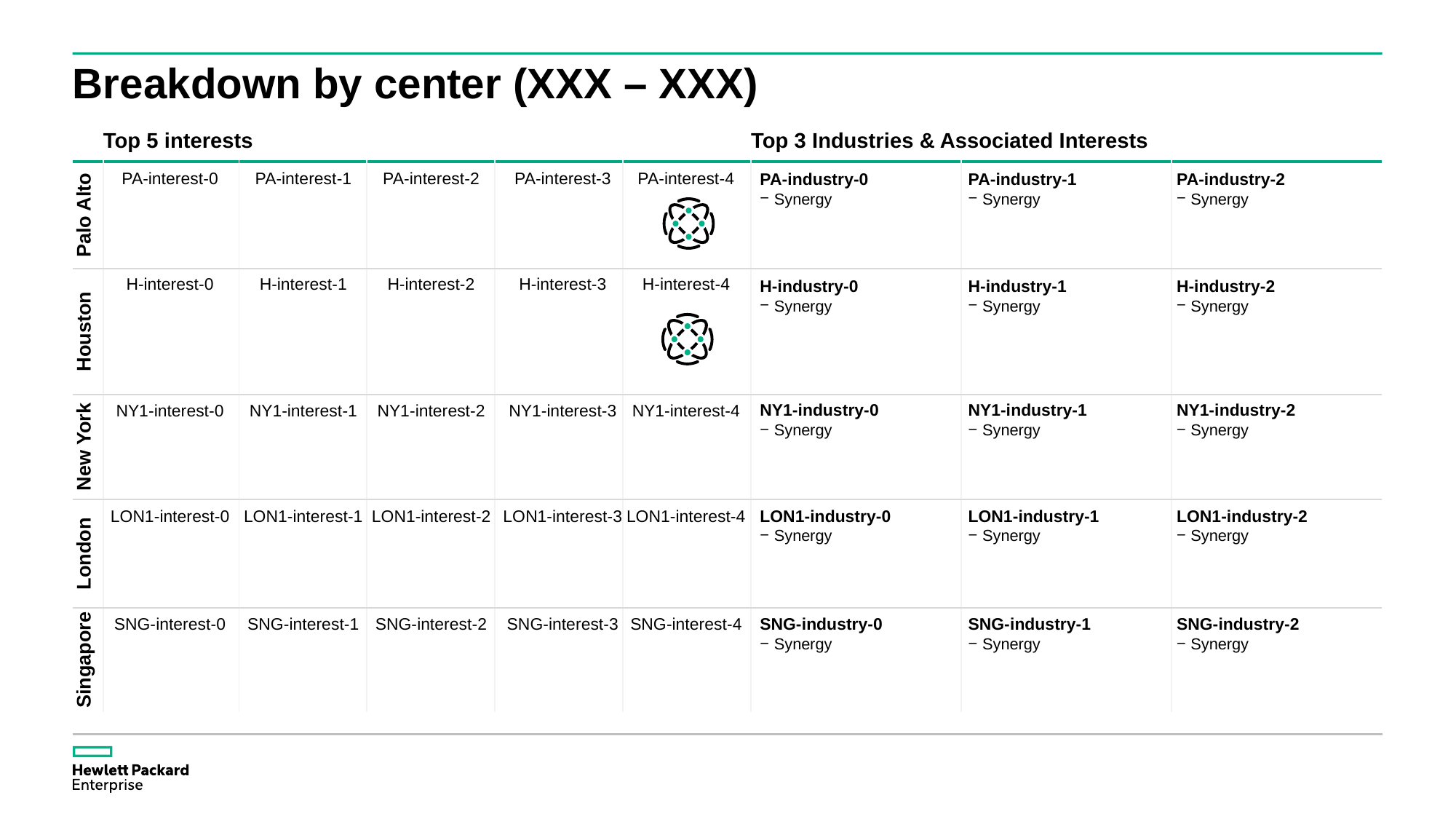

# Breakdown by center (XXX – XXX)
|  | Top 5 interests |  |  |  |  | Top 3 Industries & Associated Interests |  |  |
| --- | --- | --- | --- | --- | --- | --- | --- | --- |
| Palo Alto |  |  |  |  |  |  |  |  |
| Houston |  |  |  |  |  |  |  |  |
| New York |  |  |  |  |  |  |  |  |
| London |  |  |  |  |  |  |  |  |
| Singapore |  |  |  |  |  |  |  |  |
PA-industry-0
Synergy

PA-industry-1
Synergy

PA-industry-2
Synergy

PA-interest-0
PA-interest-1
PA-interest-2
PA-interest-3
PA-interest-4

H-interest-0
H-interest-1
H-interest-2
H-interest-3
H-interest-4
H-industry-0
Synergy

H-industry-1
Synergy

H-industry-2
Synergy

NY1-industry-0
Synergy

NY1-industry-1
Synergy

NY1-industry-2
Synergy

NY1-interest-0
NY1-interest-1
NY1-interest-2
NY1-interest-3
NY1-interest-4
LON1-industry-0
Synergy

LON1-industry-1
Synergy

LON1-industry-2
Synergy

LON1-interest-0
LON1-interest-1
LON1-interest-2
LON1-interest-3
LON1-interest-4
SNG-industry-0
Synergy

SNG-industry-1
Synergy

SNG-industry-2
Synergy

SNG-interest-0
SNG-interest-1
SNG-interest-2
SNG-interest-3
SNG-interest-4